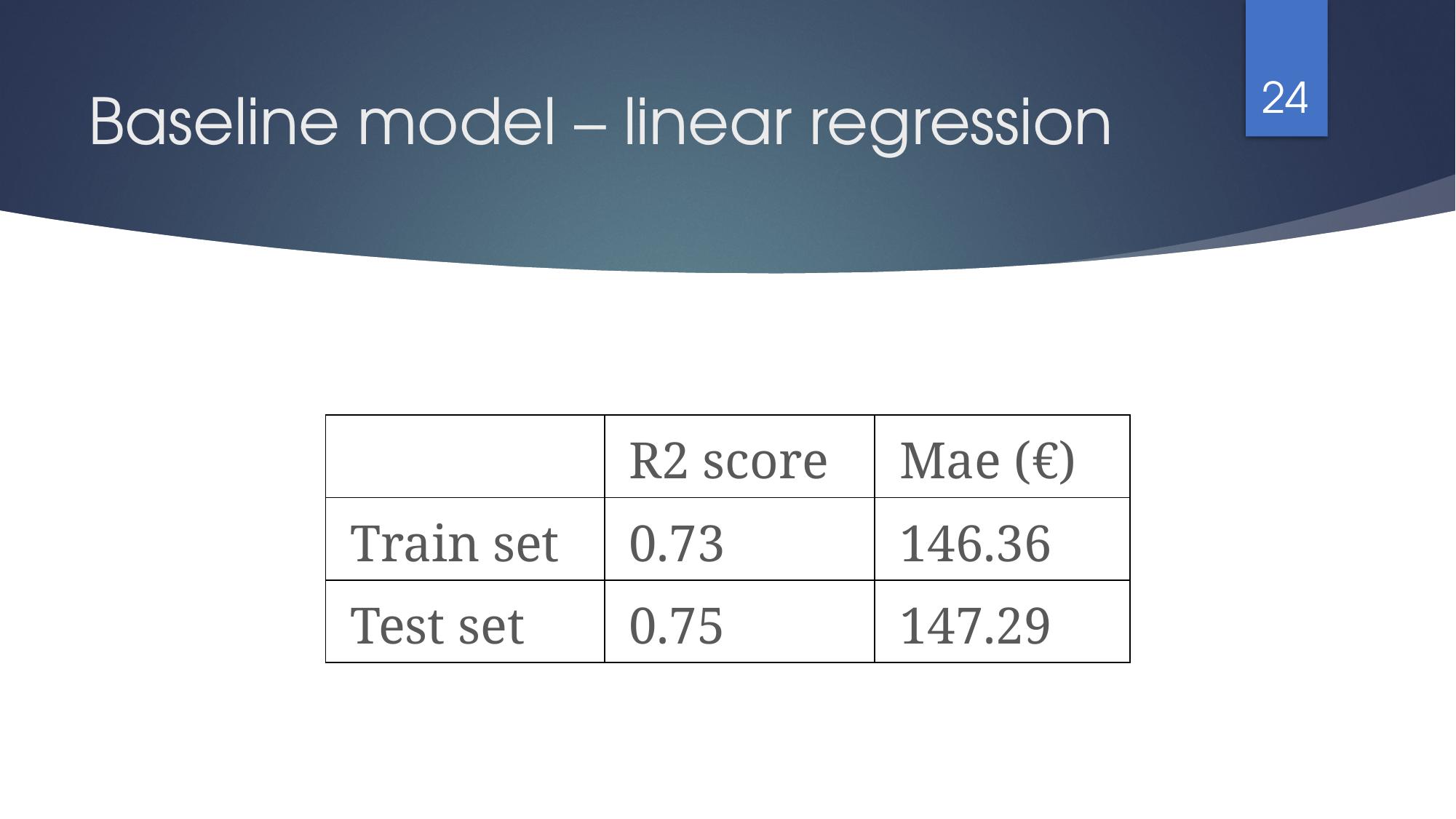

24
# Baseline model – linear regression

|  | R2 score | Mae (€) |
| --- | --- | --- |
| Train set | 0.73 | 146.36 |
| Test set | 0.75 | 147.29 |